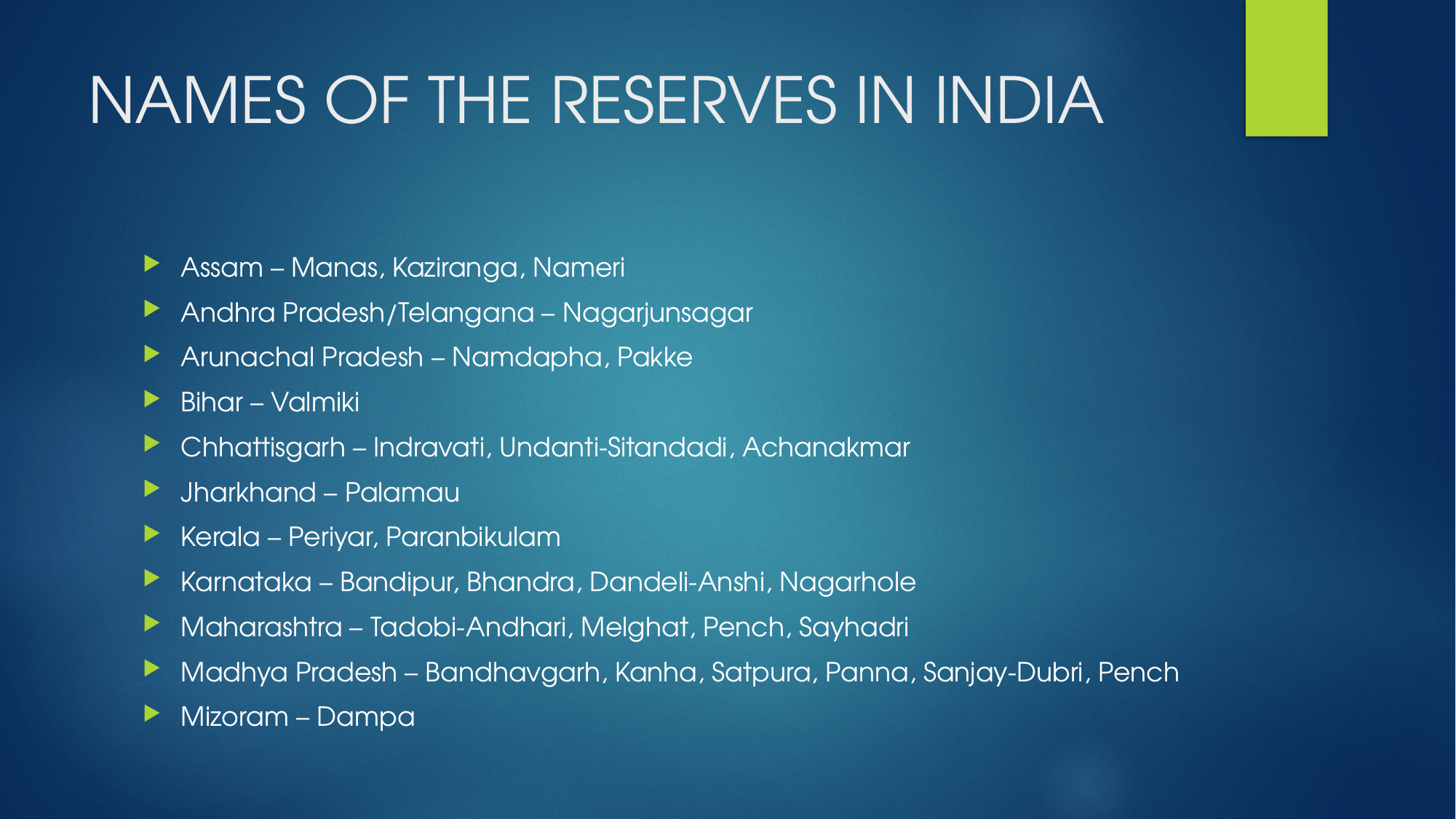

# NAMES OF THE RESERVES IN INDIA
Assam – Manas, Kaziranga, Nameri
Andhra Pradesh/Telangana – Nagarjunsagar
Arunachal Pradesh – Namdapha, Pakke
Bihar – Valmiki
Chhattisgarh – Indravati, Undanti-Sitandadi, Achanakmar
Jharkhand – Palamau
Kerala – Periyar, Paranbikulam
Karnataka – Bandipur, Bhandra, Dandeli-Anshi, Nagarhole
Maharashtra – Tadobi-Andhari, Melghat, Pench, Sayhadri
Madhya Pradesh – Bandhavgarh, Kanha, Satpura, Panna, Sanjay-Dubri, Pench
Mizoram – Dampa